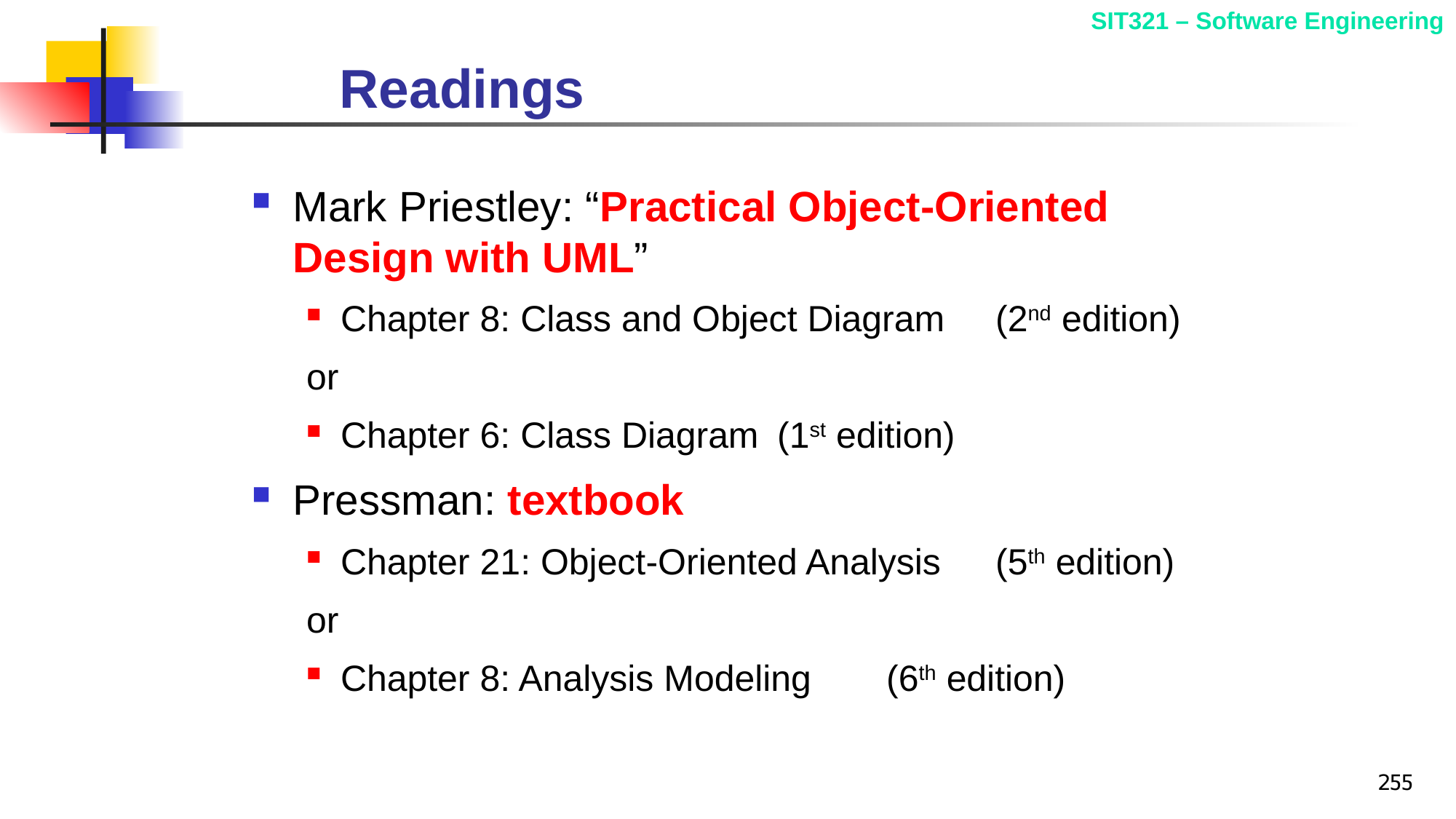

# Readings
Mark Priestley: “Practical Object-Oriented Design with UML”
Chapter 8: Class and Object Diagram	(2nd edition)
or
Chapter 6: Class Diagram	(1st edition)
Pressman: textbook
Chapter 21: Object-Oriented Analysis	(5th edition)
or
Chapter 8: Analysis Modeling	(6th edition)
255